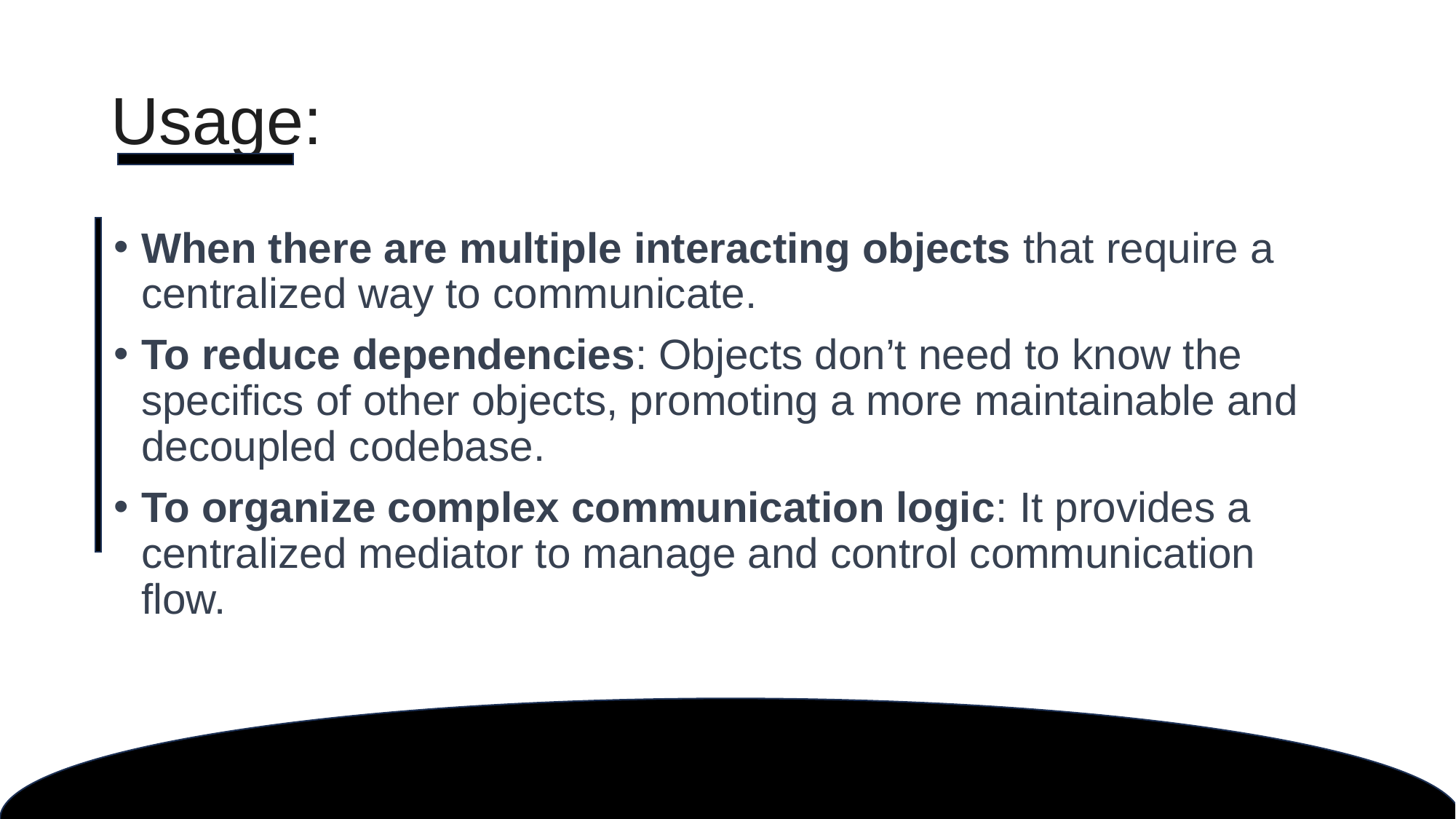

# Usage:

When there are multiple interacting objects that require a centralized way to communicate.
To reduce dependencies: Objects don’t need to know the specifics of other objects, promoting a more maintainable and decoupled codebase.
To organize complex communication logic: It provides a centralized mediator to manage and control communication flow.